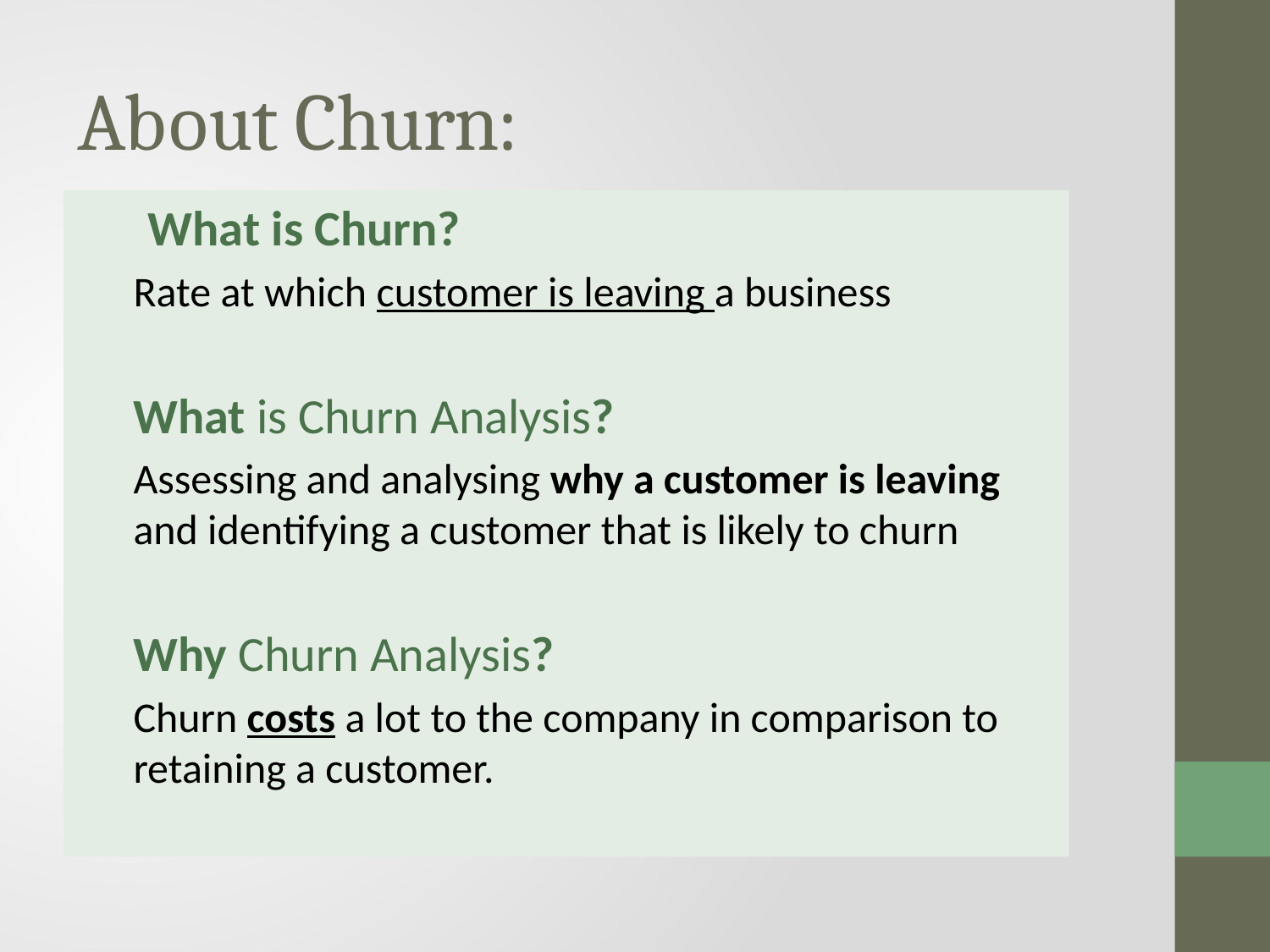

# About Churn:
     What is Churn?
Rate at which customer is leaving a business

What is Churn Analysis?
Assessing and analysing why a customer is leaving and identifying a customer that is likely to churn

Why Churn Analysis?
Churn costs a lot to the company in comparison to retaining a customer.